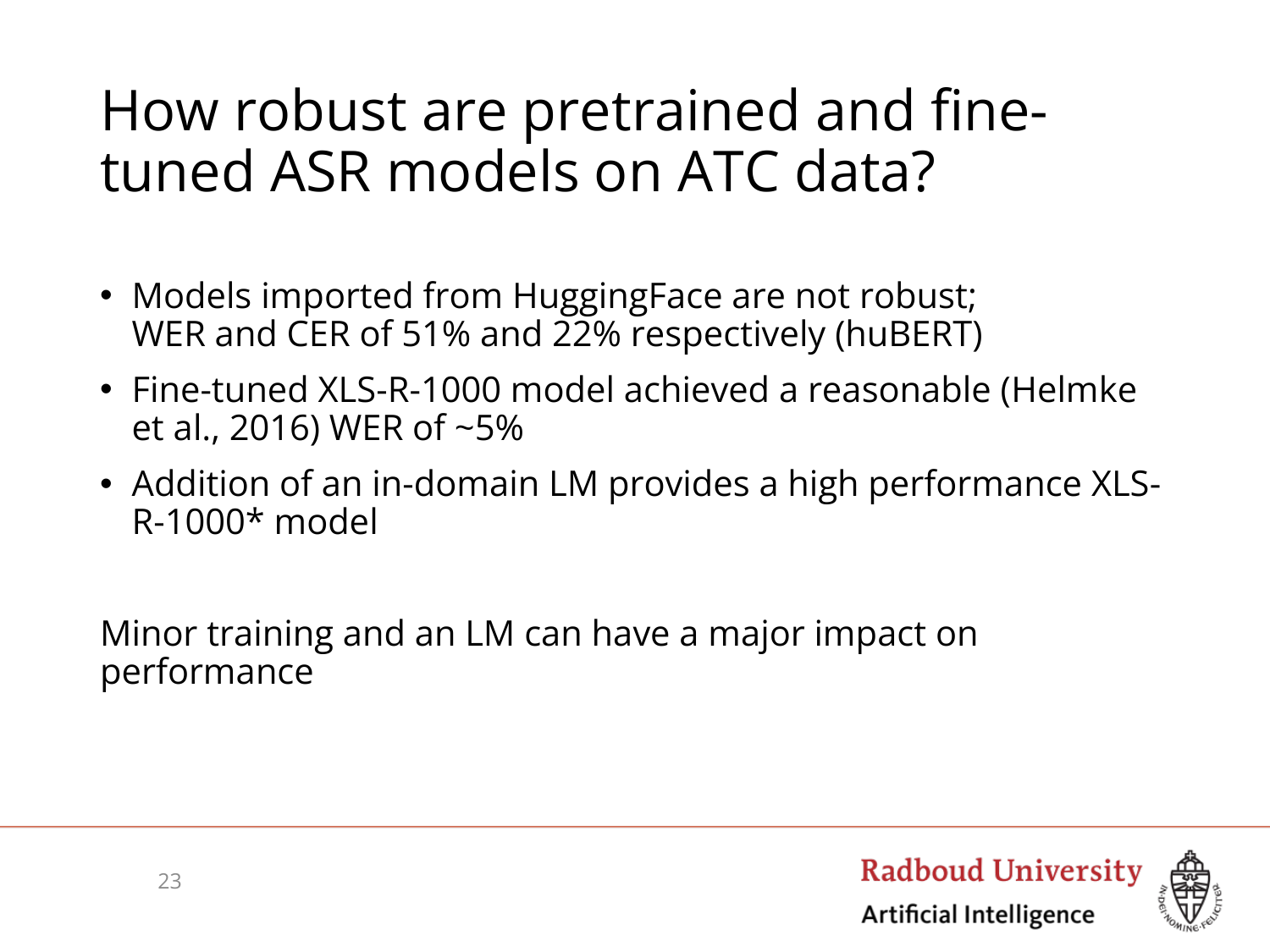

# How robust are pretrained and fine-tuned ASR models on ATC data?
Models imported from HuggingFace are not robust;
WER and CER of 51% and 22% respectively (huBERT)
Fine-tuned XLS-R-1000 model achieved a reasonable (Helmke et al., 2016) WER of ~5%
Addition of an in-domain LM provides a high performance XLS-R-1000* model

Minor training and an LM can have a major impact on performance

23